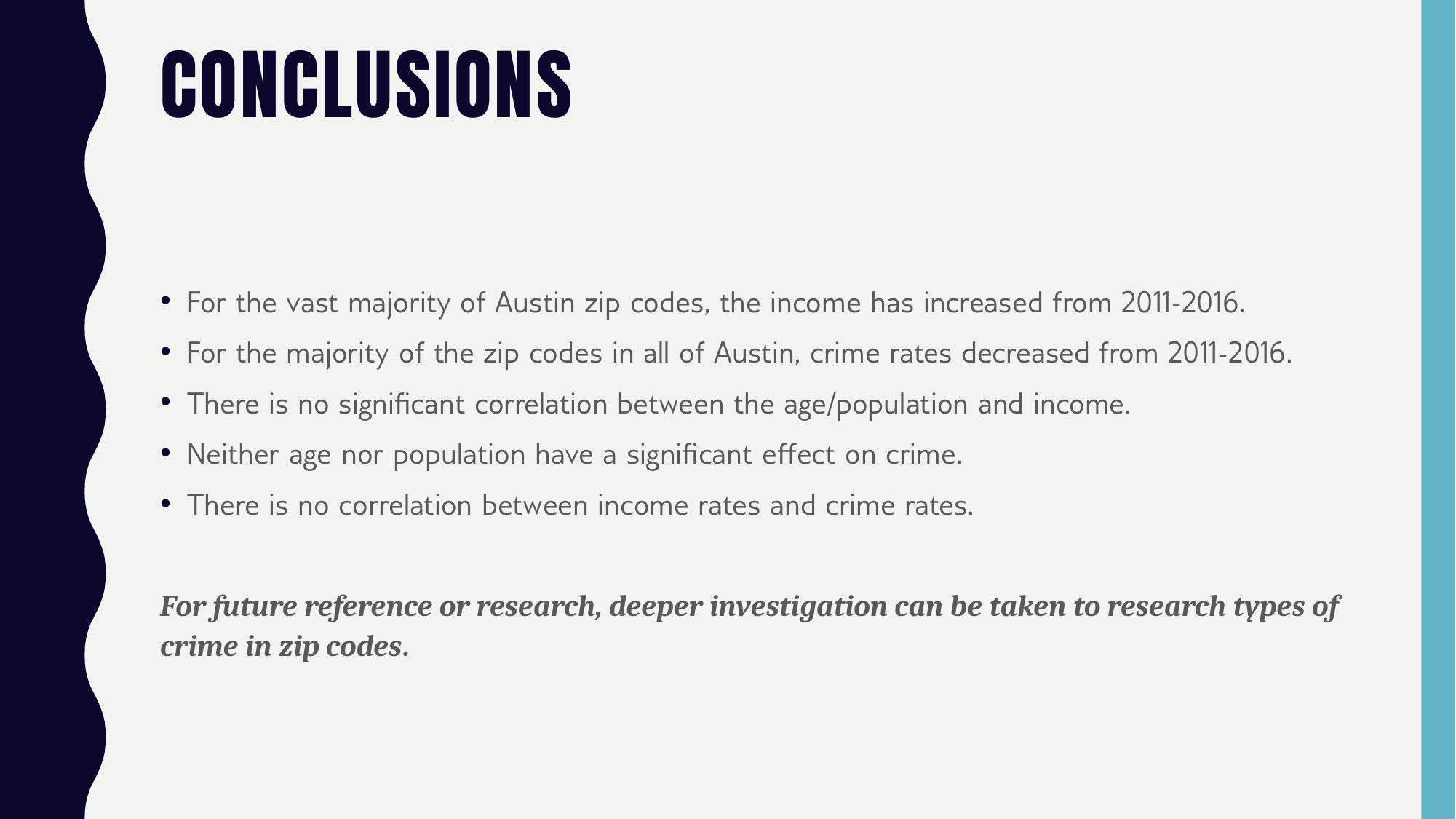

# Conclusions
For the vast majority of Austin zip codes, the income has increased from 2011-2016.
For the majority of the zip codes in all of Austin, crime rates decreased from 2011-2016.
There is no significant correlation between the age/population and income.
Neither age nor population have a significant effect on crime.
There is no correlation between income rates and crime rates.

For future reference or research, deeper investigation can be taken to research types of crime in zip codes.